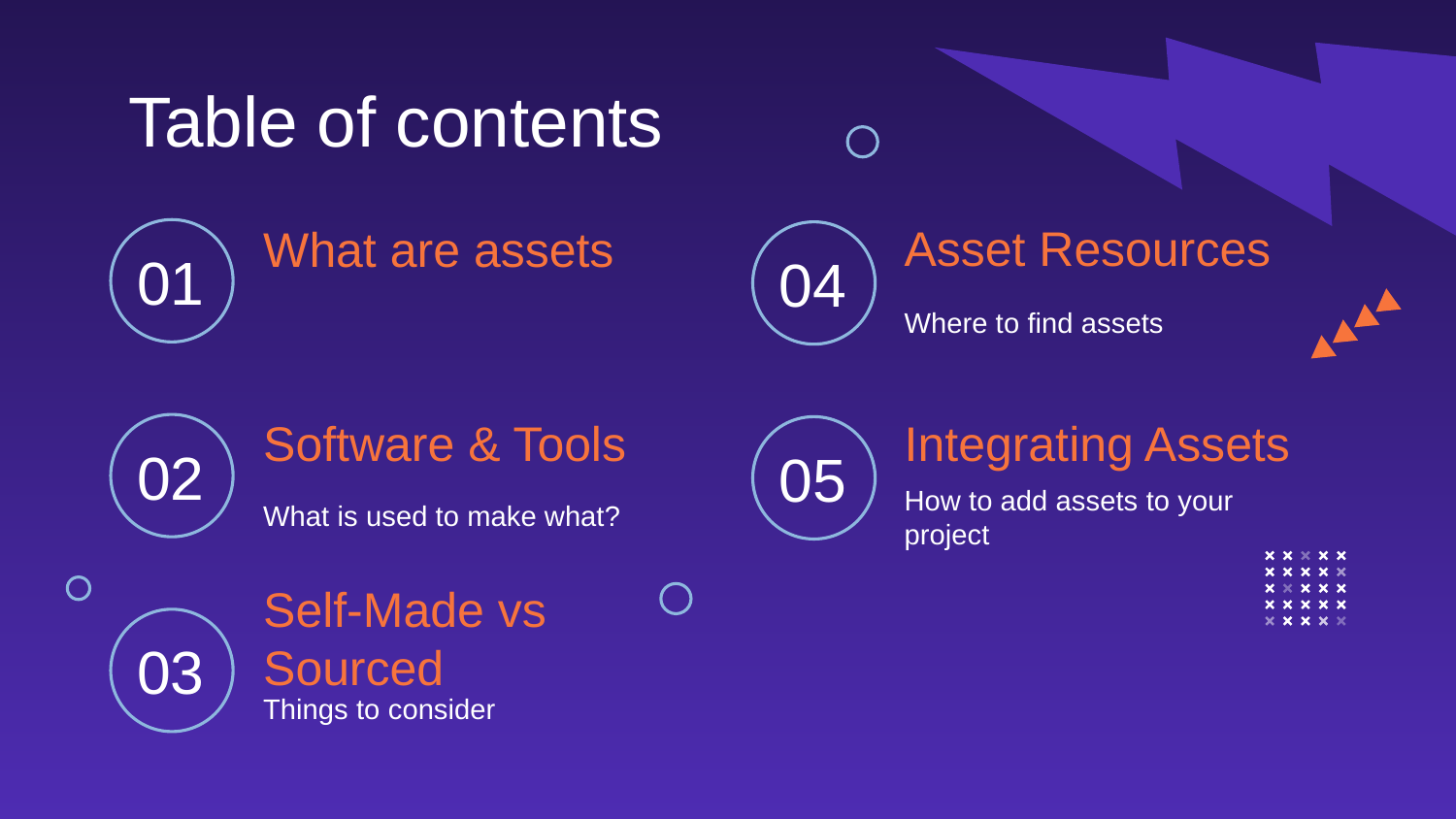

Table of contents

01
04

Asset Resources
# What are assets

Where to find assets
02
05

Software & Tools
Integrating Assets

What is used to make what?
How to add assets to your project
03

Self-Made vs Sourced
Things to consider